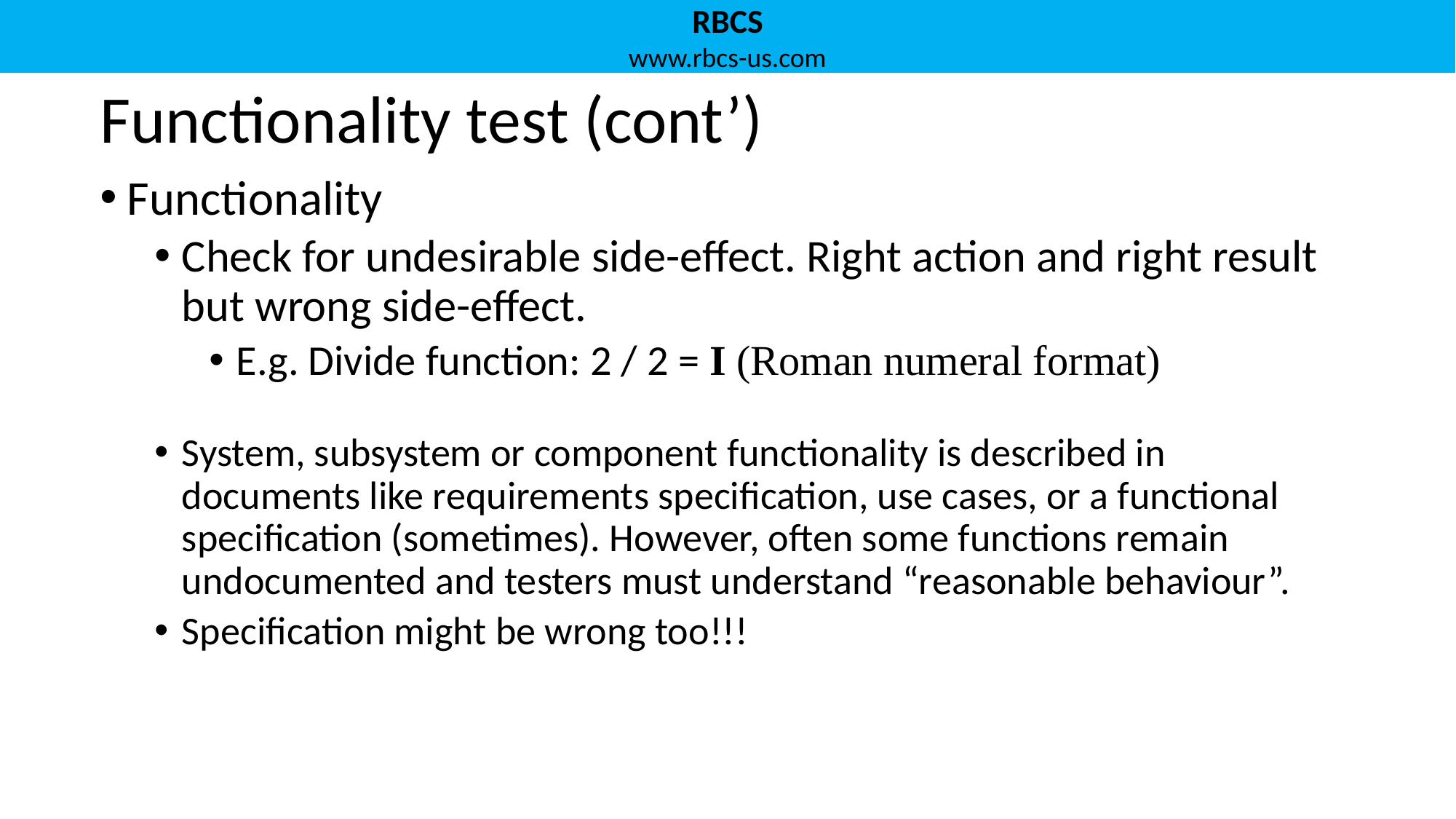

# Functionality test (cont’)
Functionality
Check for undesirable side-effect. Right action and right result but wrong side-effect.
E.g. Divide function: 2 / 2 = I (Roman numeral format)

System, subsystem or component functionality is described in documents like requirements specification, use cases, or a functional specification (sometimes). However, often some functions remain undocumented and testers must understand “reasonable behaviour”.
Specification might be wrong too!!!